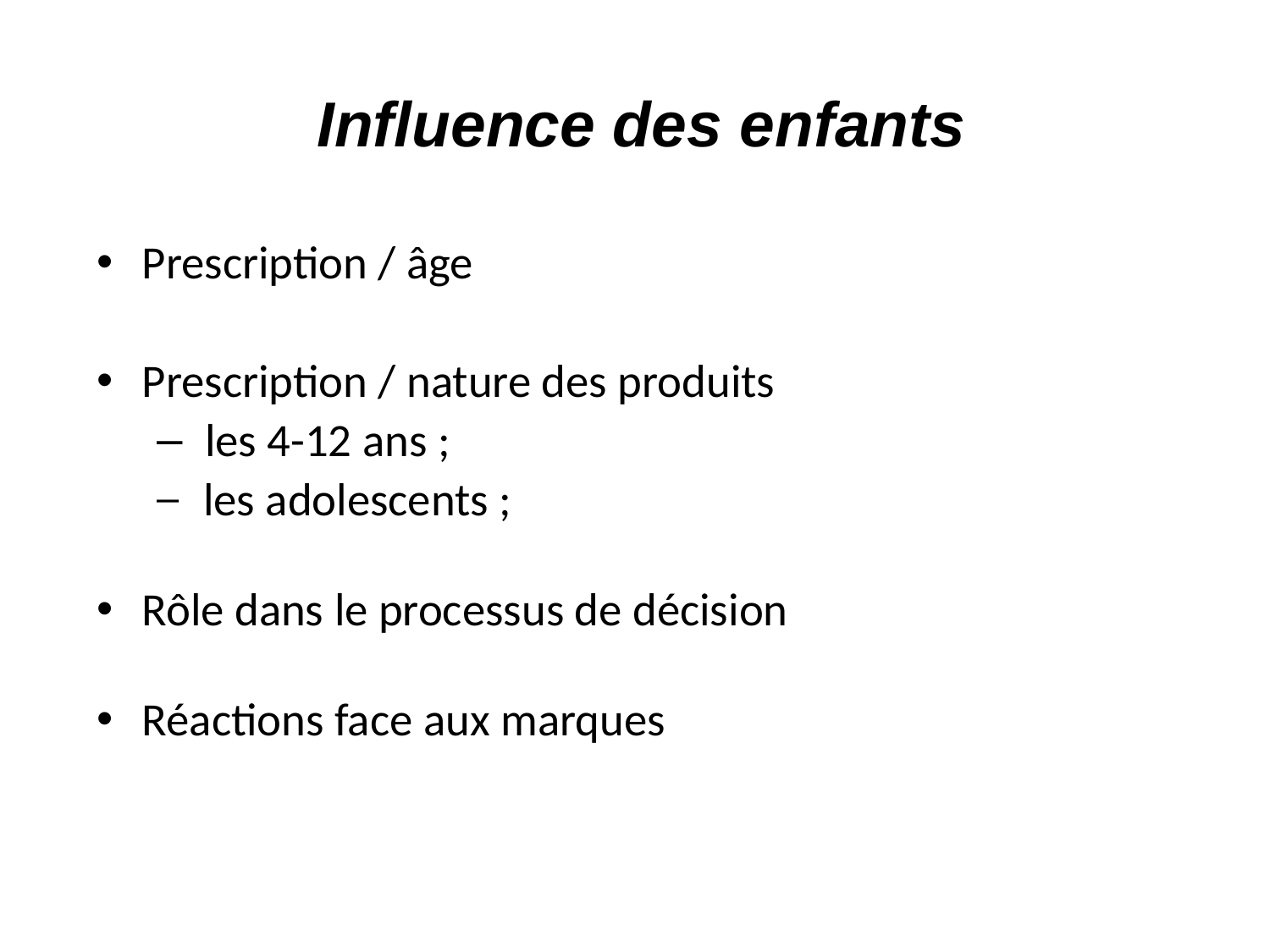

# Influence des enfants
Prescription / âge

Prescription / nature des produits
 les 4-12 ans ;
 les adolescents ;

Rôle dans le processus de décision

Réactions face aux marques